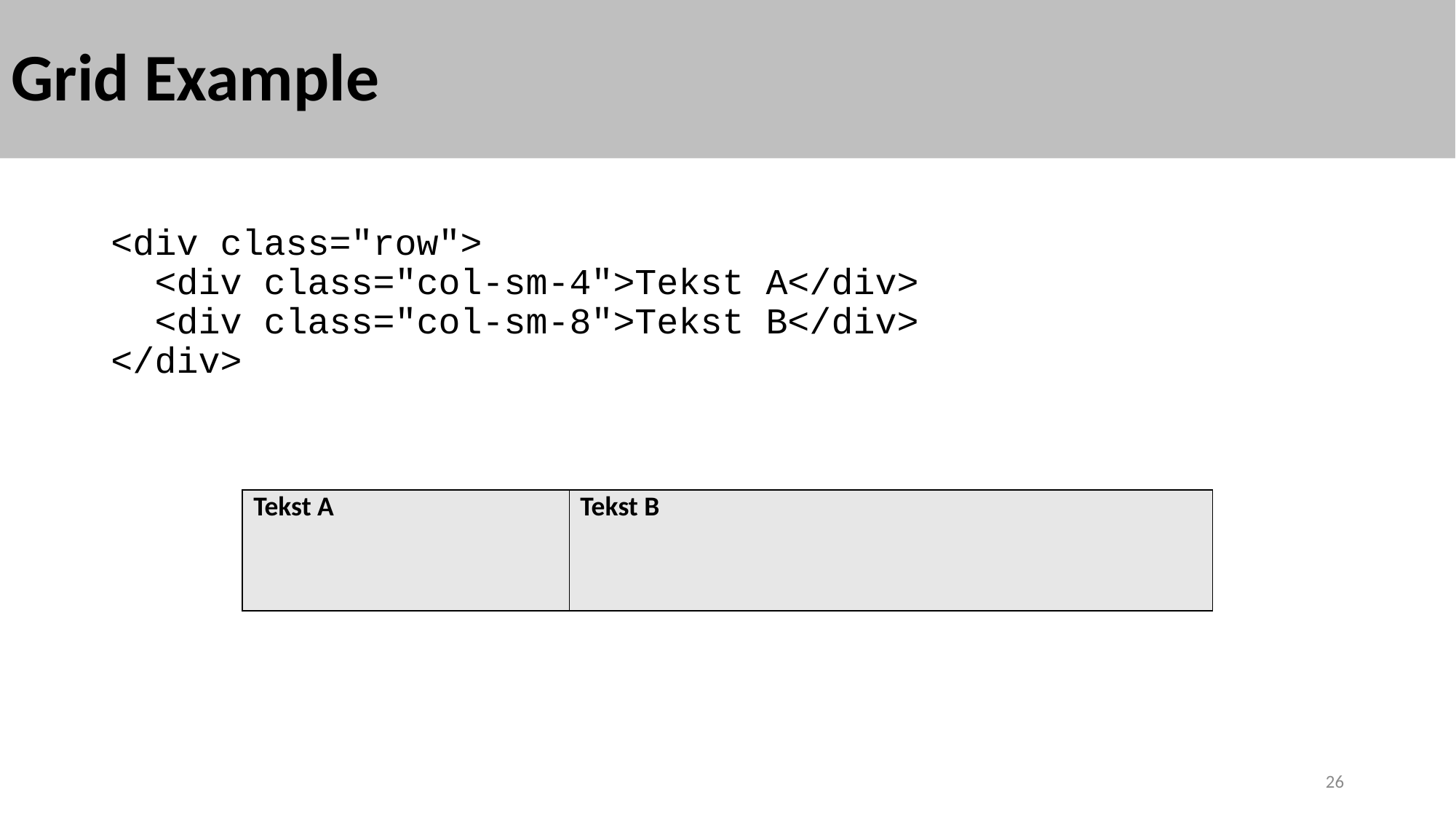

# Grid Example
<div class="row">
  <div class="col-sm-4">Tekst A</div>
  <div class="col-sm-8">Tekst B</div>
</div>

| Tekst A | Tekst B |
| --- | --- |
26